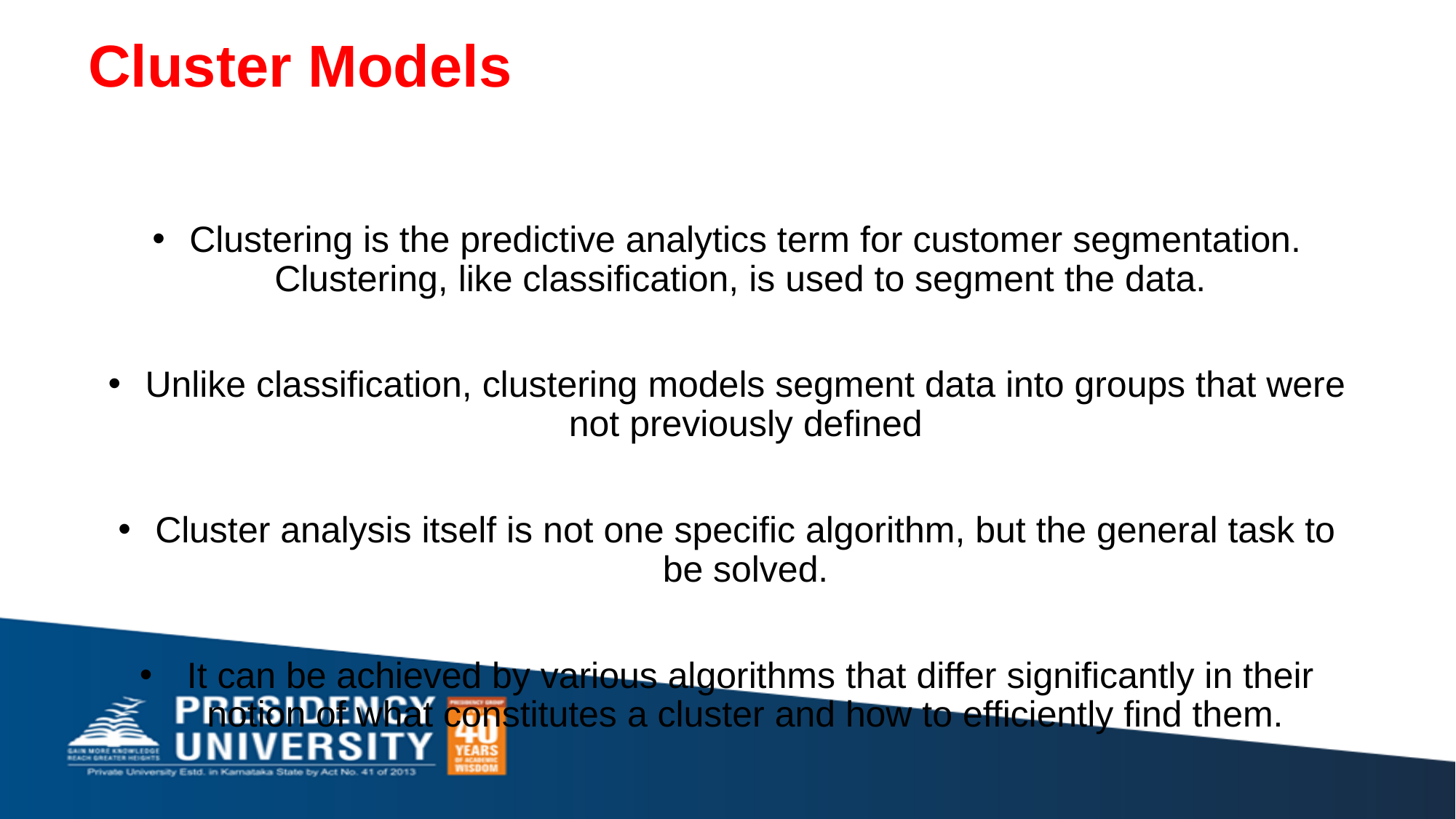

Cluster Models
# Clustering is the predictive analytics term for customer segmentation. Clustering, like classification, is used to segment the data.

Unlike classification, clustering models segment data into groups that were not previously defined

Cluster analysis itself is not one specific algorithm, but the general task to be solved.

 It can be achieved by various algorithms that differ significantly in their notion of what constitutes a cluster and how to efficiently find them.